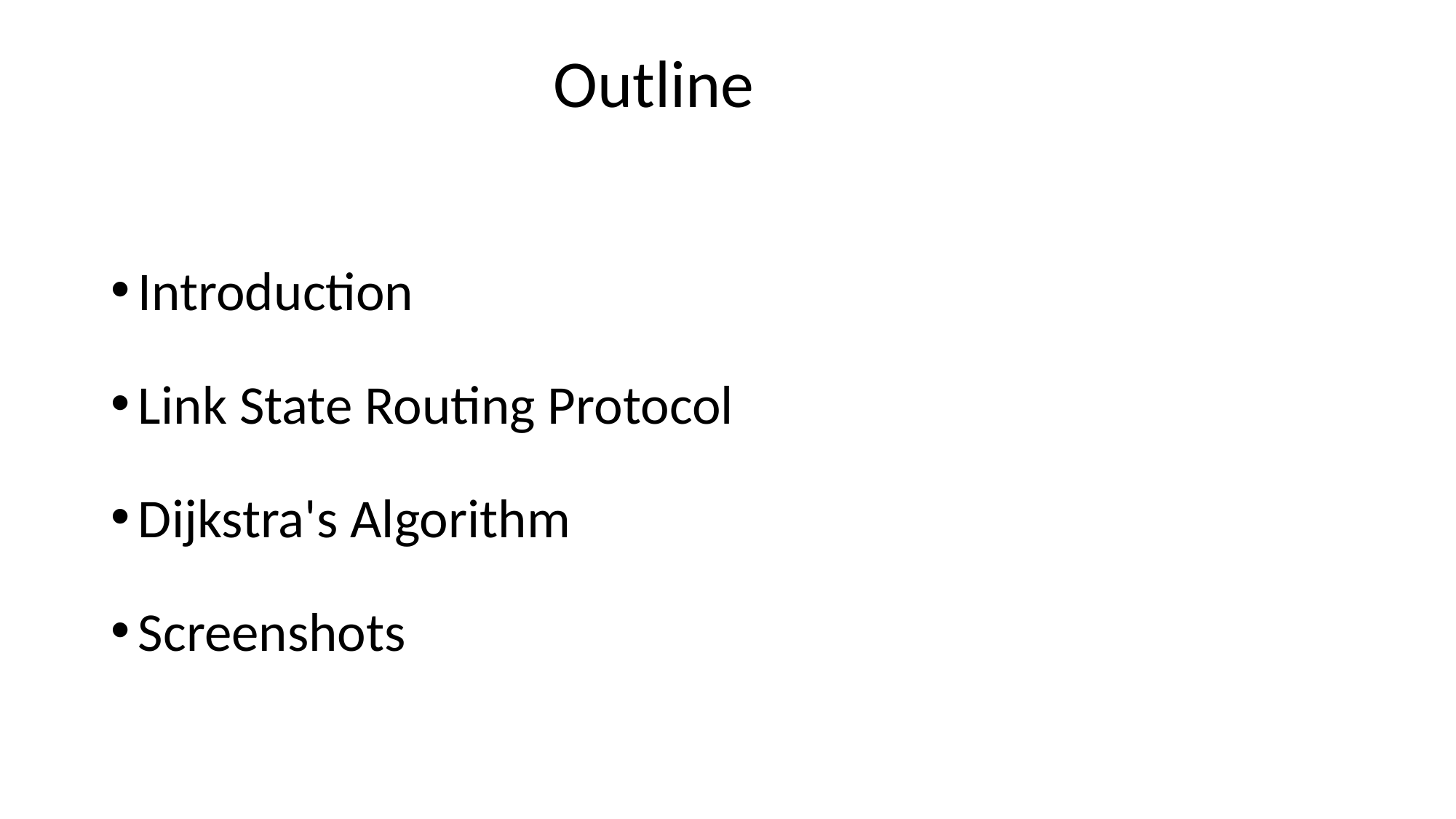

# Outline
Introduction
Link State Routing Protocol
Dijkstra's Algorithm
Screenshots